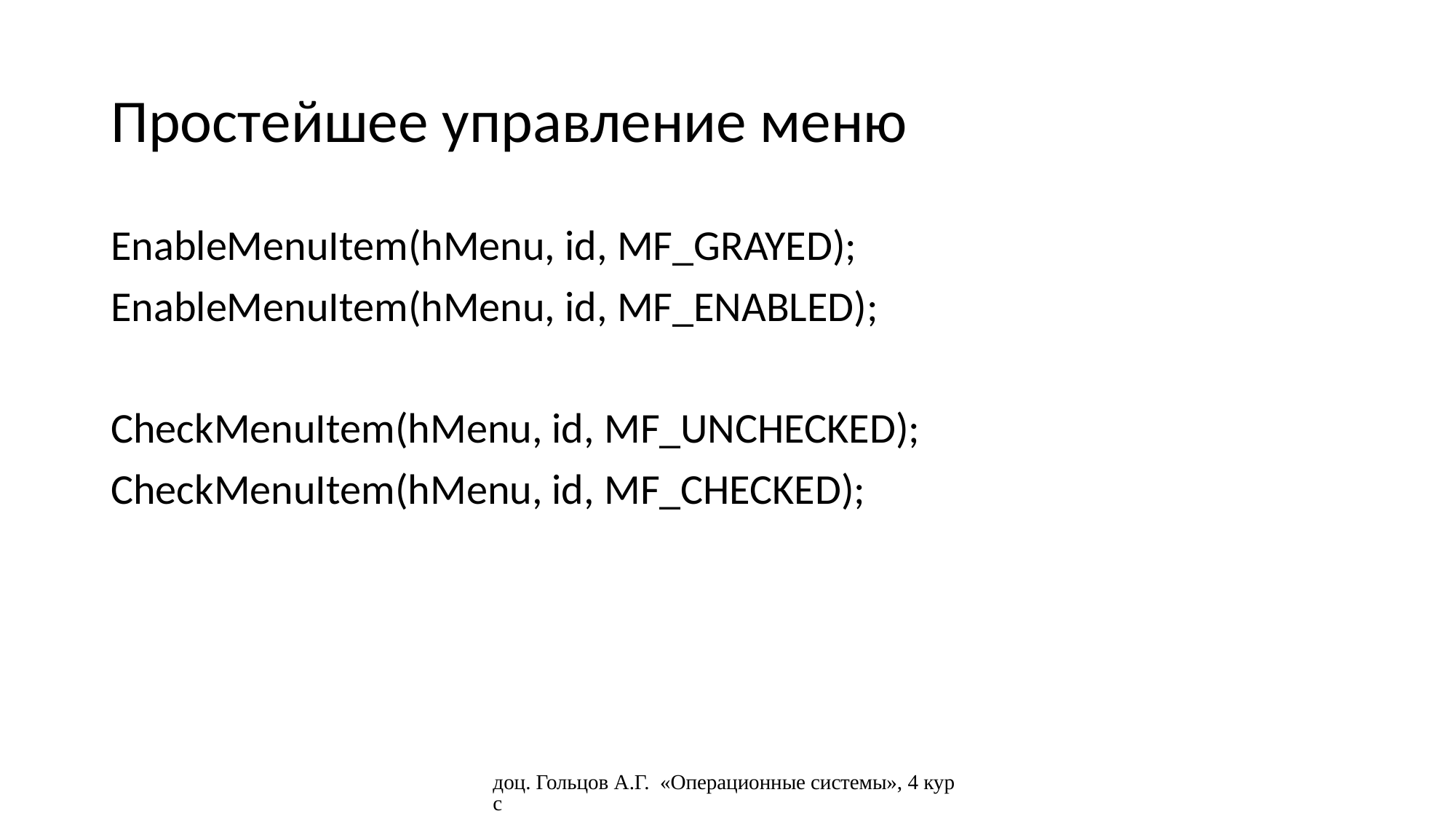

# Простейшее управление меню
EnableMenuItem(hMenu, id, MF_GRAYED);
EnableMenuItem(hMenu, id, MF_ENABLED);

CheckMenuItem(hMenu, id, MF_UNCHECKED);
CheckMenuItem(hMenu, id, MF_CHECKED);
доц. Гольцов А.Г.  «Операционные системы», 4 курс